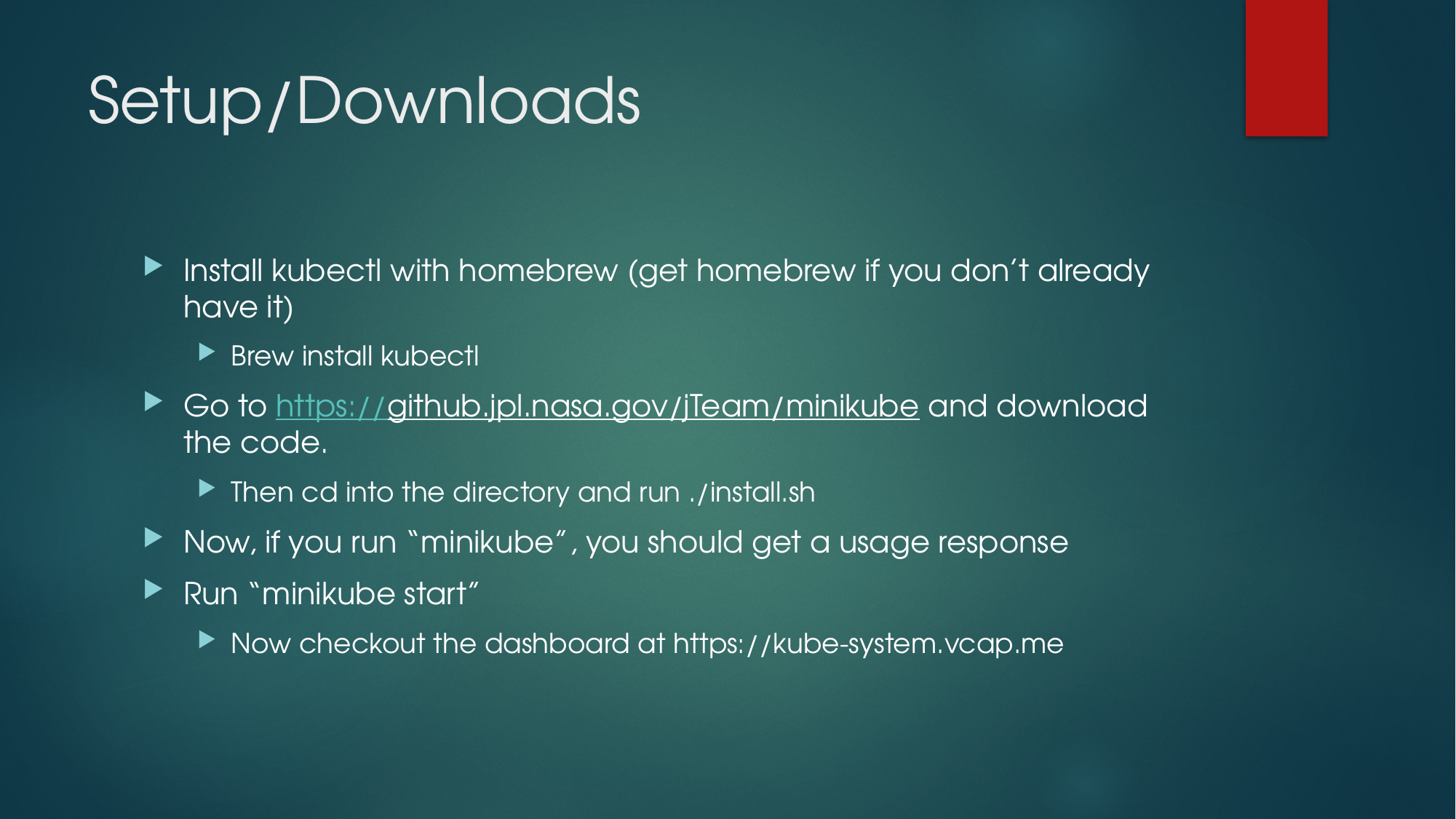

# Setup/Downloads
Install kubectl with homebrew (get homebrew if you don’t already have it)
Brew install kubectl
Go to https://github.jpl.nasa.gov/jTeam/minikube and download the code.
Then cd into the directory and run ./install.sh
Now, if you run “minikube”, you should get a usage response
Run “minikube start”
Now checkout the dashboard at https://kube-system.vcap.me